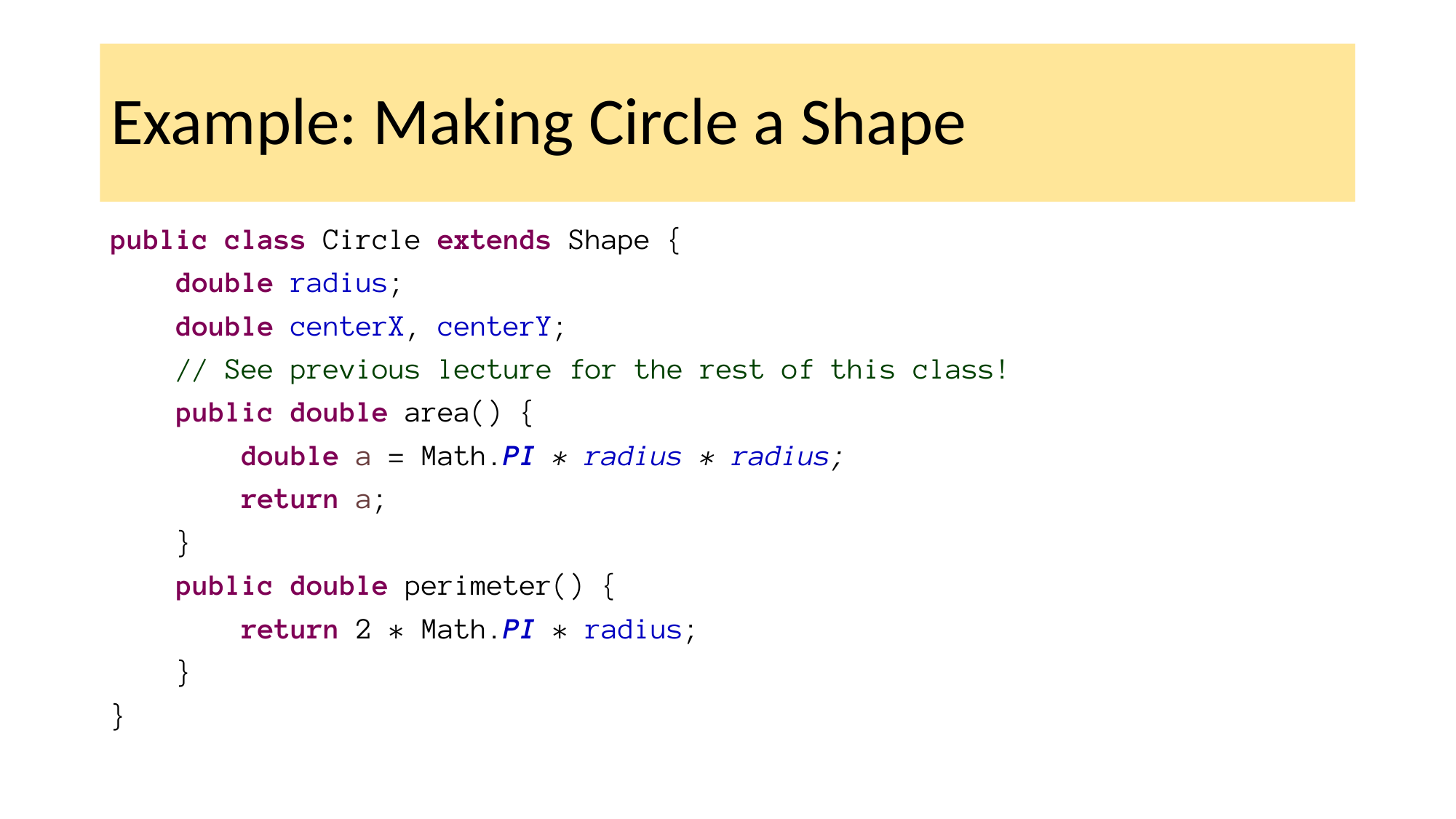

Example: Making Circle a Shape
public class Circle extends Shape {
    double radius;
    double centerX, centerY;
    // See previous lecture for the rest of this class!
    public double area() {
        double a = Math.PI * radius * radius;
        return a;
    }
    public double perimeter() {
        return 2 * Math.PI * radius;
    }
}